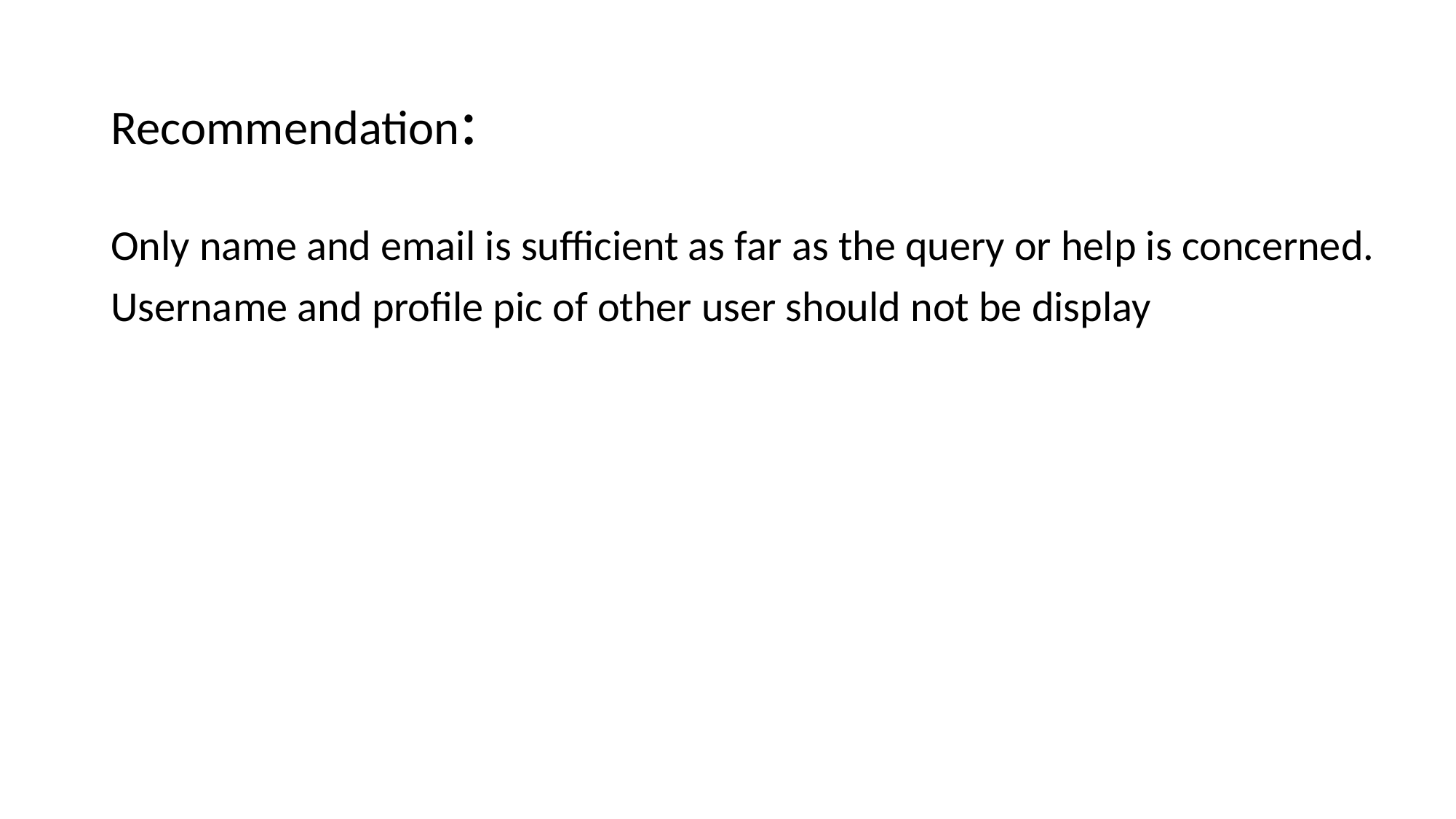

# Recommendation:
Only name and email is sufficient as far as the query or help is concerned.
Username and profile pic of other user should not be display